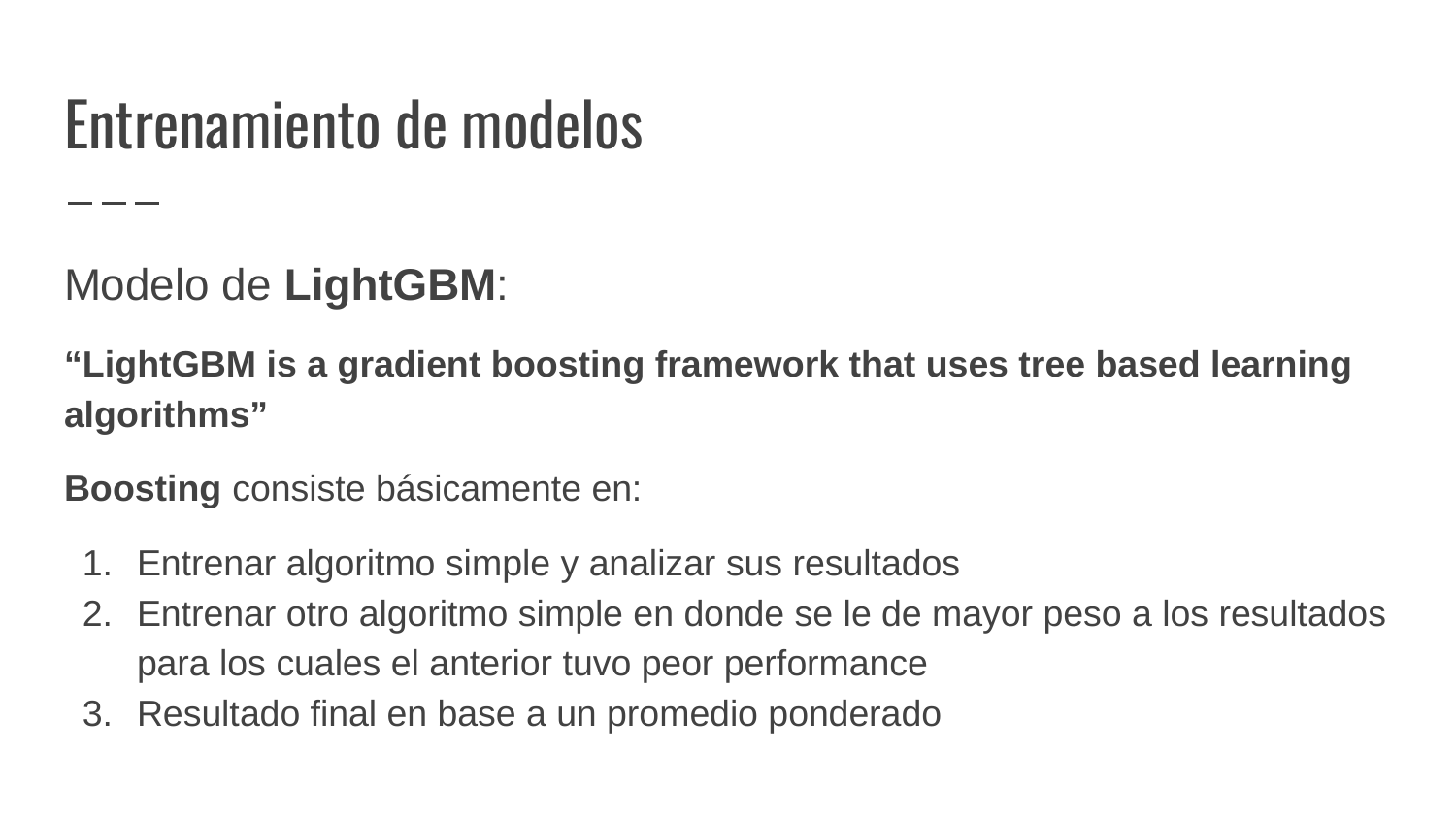

# Entrenamiento de modelos
Modelo de LightGBM:
“LightGBM is a gradient boosting framework that uses tree based learning algorithms”
Boosting consiste básicamente en:
Entrenar algoritmo simple y analizar sus resultados
Entrenar otro algoritmo simple en donde se le de mayor peso a los resultados para los cuales el anterior tuvo peor performance
Resultado final en base a un promedio ponderado